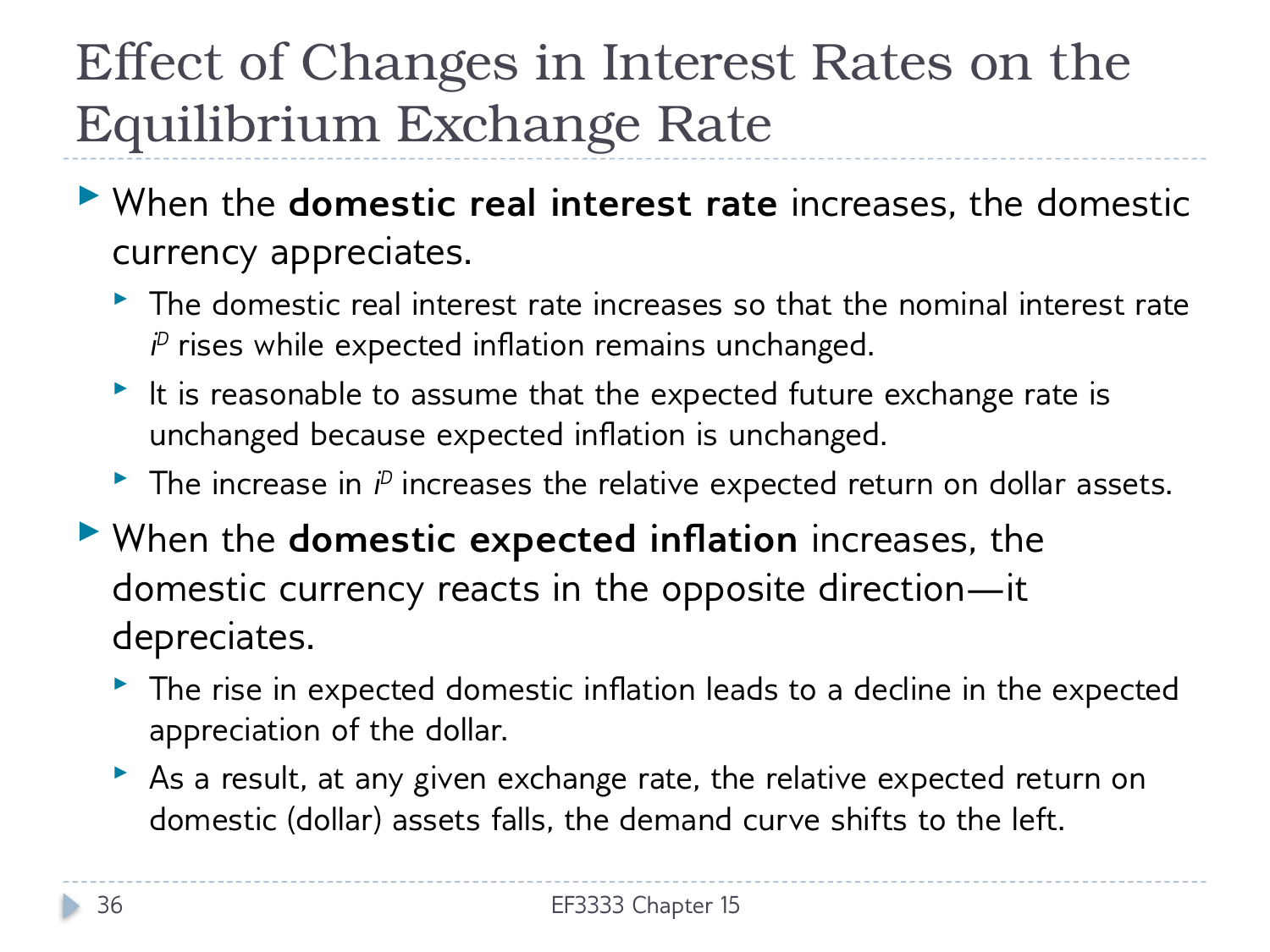

# Effect of Changes in Interest Rates on the Equilibrium Exchange Rate
When the domestic real interest rate increases, the domestic currency appreciates.
The domestic real interest rate increases so that the nominal interest rate iD rises while expected inflation remains unchanged.
It is reasonable to assume that the expected future exchange rate is unchanged because expected inflation is unchanged.
The increase in iD increases the relative expected return on dollar assets.
When the domestic expected inflation increases, the domestic currency reacts in the opposite direction—it depreciates.
The rise in expected domestic inflation leads to a decline in the expected appreciation of the dollar.
As a result, at any given exchange rate, the relative expected return on domestic (dollar) assets falls, the demand curve shifts to the left.
36
EF3333 Chapter 15